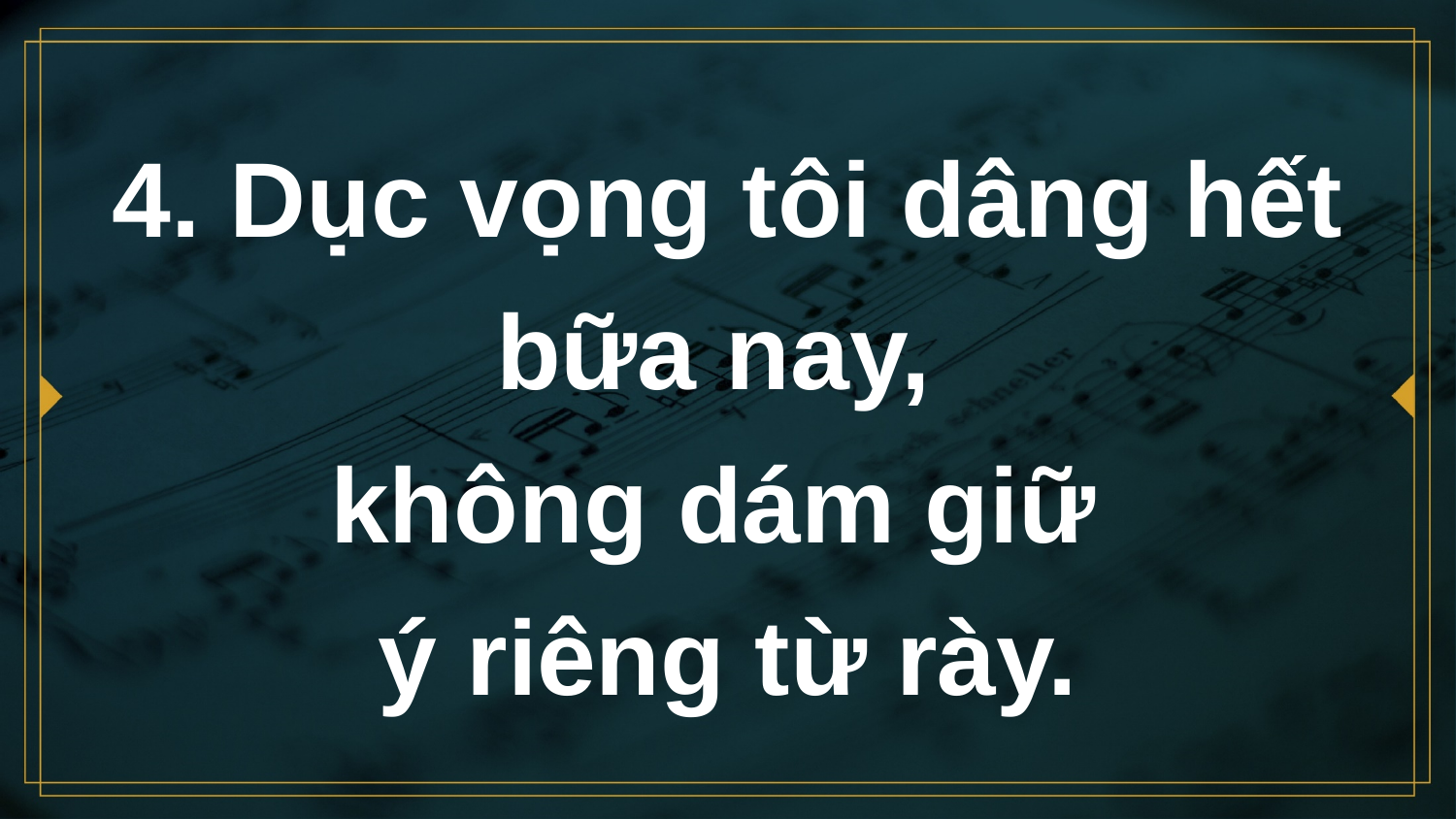

# 4. Dục vọng tôi dâng hết bữa nay, không dám giữ ý riêng từ rày.